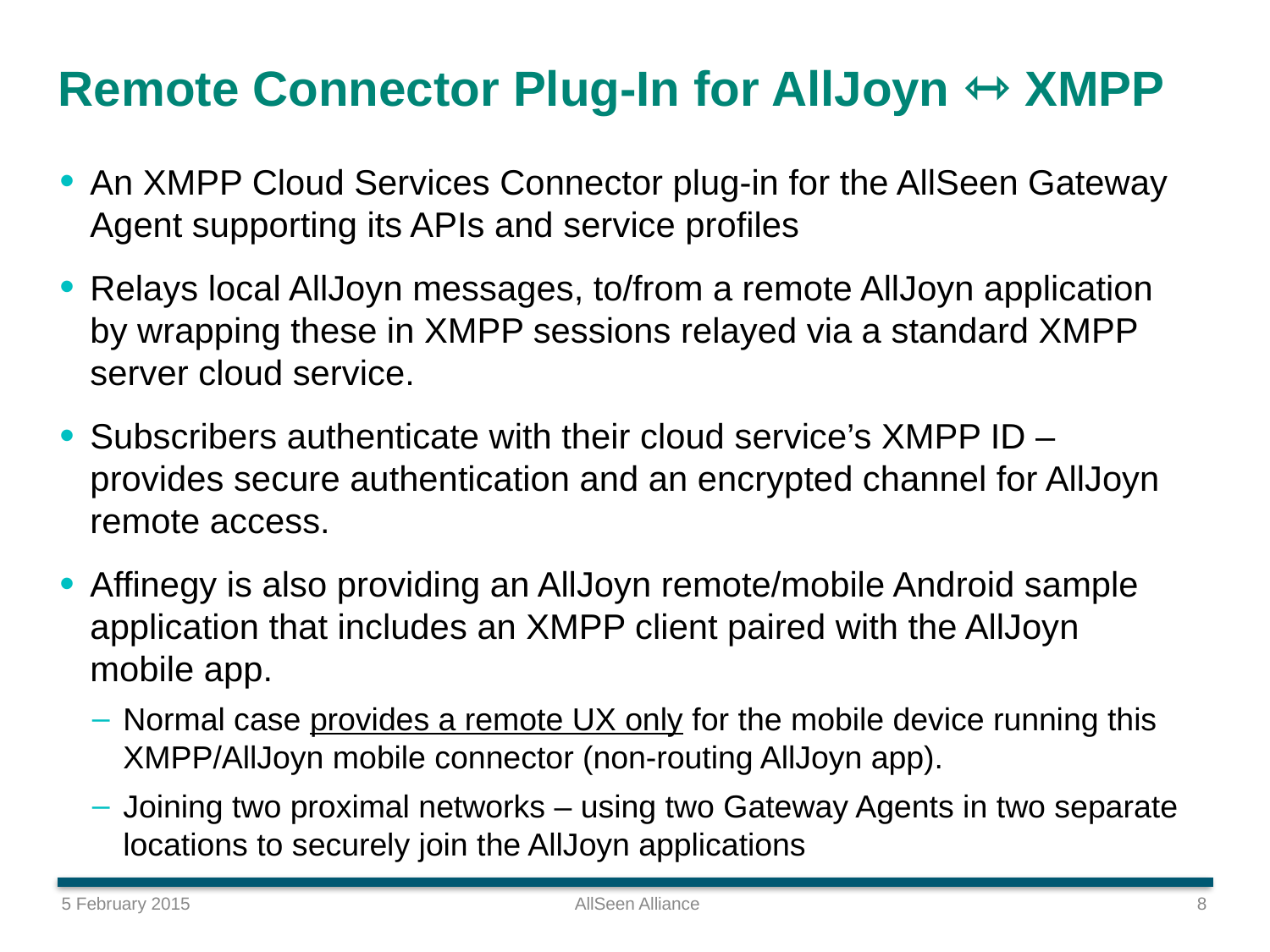

# Remote Connector Plug-In for AllJoyn ⇿ XMPP
An XMPP Cloud Services Connector plug-in for the AllSeen Gateway Agent supporting its APIs and service profiles
Relays local AllJoyn messages, to/from a remote AllJoyn application by wrapping these in XMPP sessions relayed via a standard XMPP server cloud service.
Subscribers authenticate with their cloud service’s XMPP ID – provides secure authentication and an encrypted channel for AllJoyn remote access.
Affinegy is also providing an AllJoyn remote/mobile Android sample application that includes an XMPP client paired with the AllJoyn mobile app.
Normal case provides a remote UX only for the mobile device running this XMPP/AllJoyn mobile connector (non-routing AllJoyn app).
Joining two proximal networks – using two Gateway Agents in two separate locations to securely join the AllJoyn applications